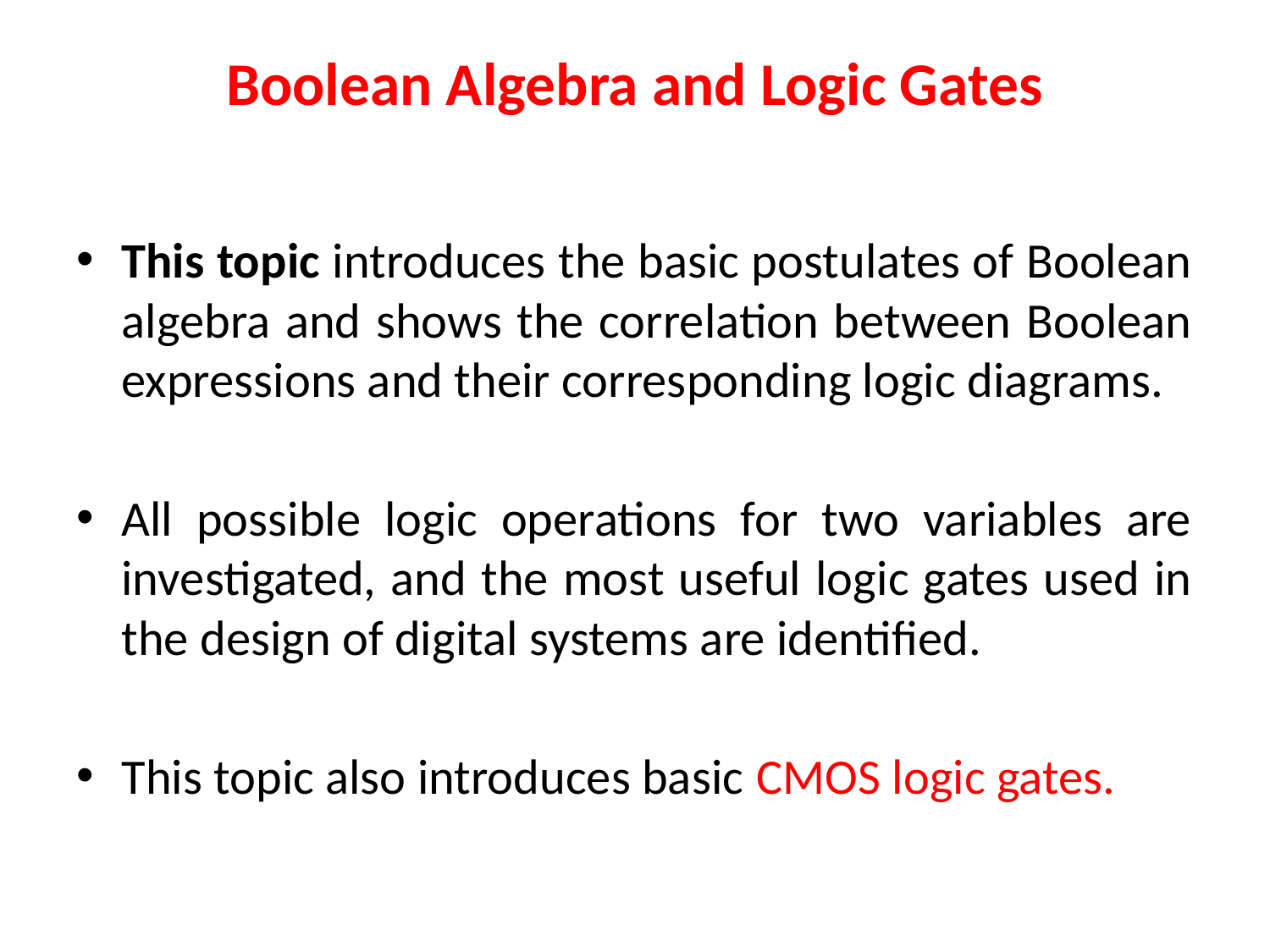

# Boolean Algebra and Logic Gates
This topic introduces the basic postulates of Boolean algebra and shows the correlation between Boolean expressions and their corresponding logic diagrams.

All possible logic operations for two variables are investigated, and the most useful logic gates used in the design of digital systems are identified.

This topic also introduces basic CMOS logic gates.